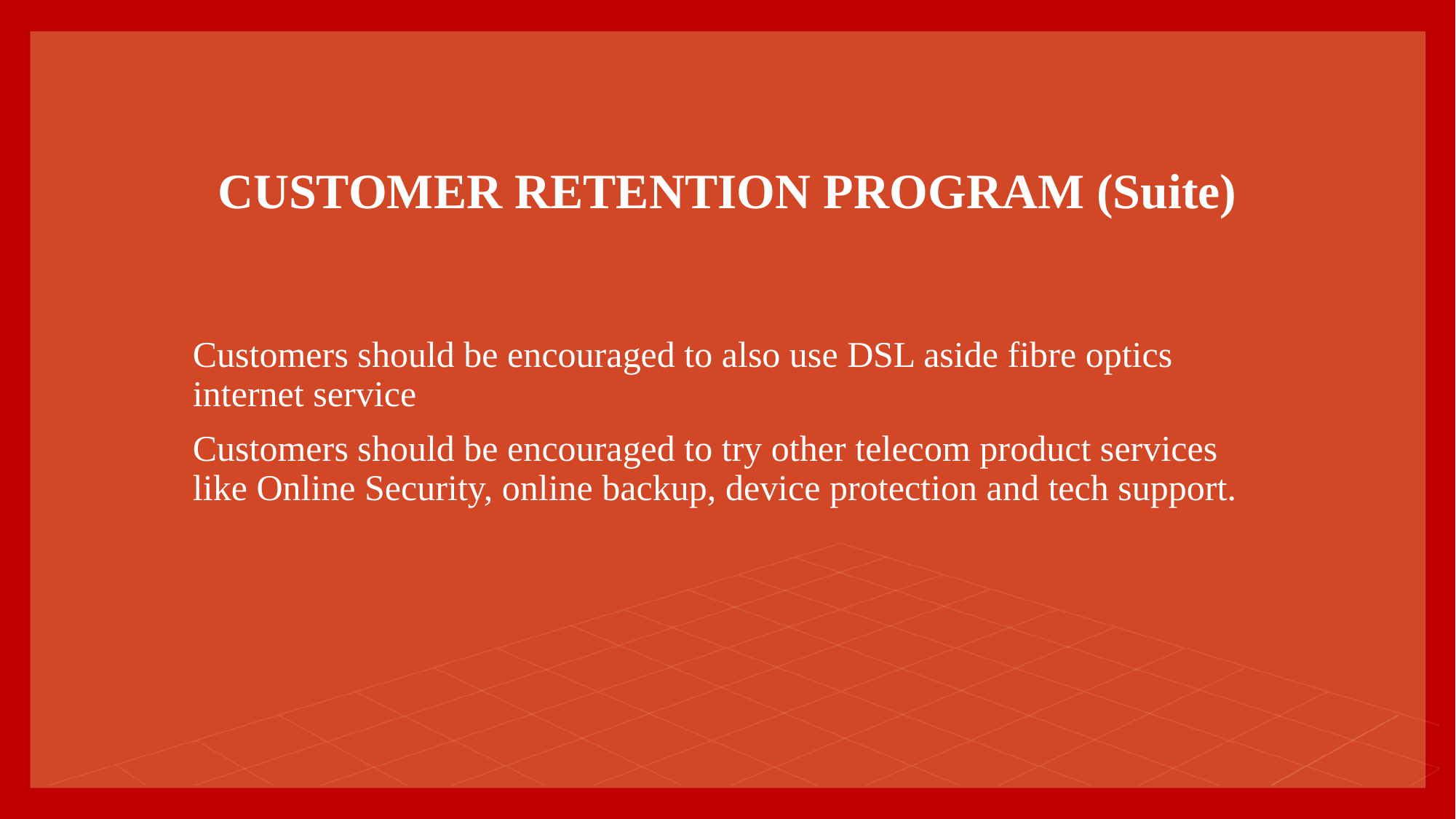

# CUSTOMER RETENTION PROGRAM (Suite)
Customers should be encouraged to also use DSL aside fibre optics internet service
Customers should be encouraged to try other telecom product services like Online Security, online backup, device protection and tech support.